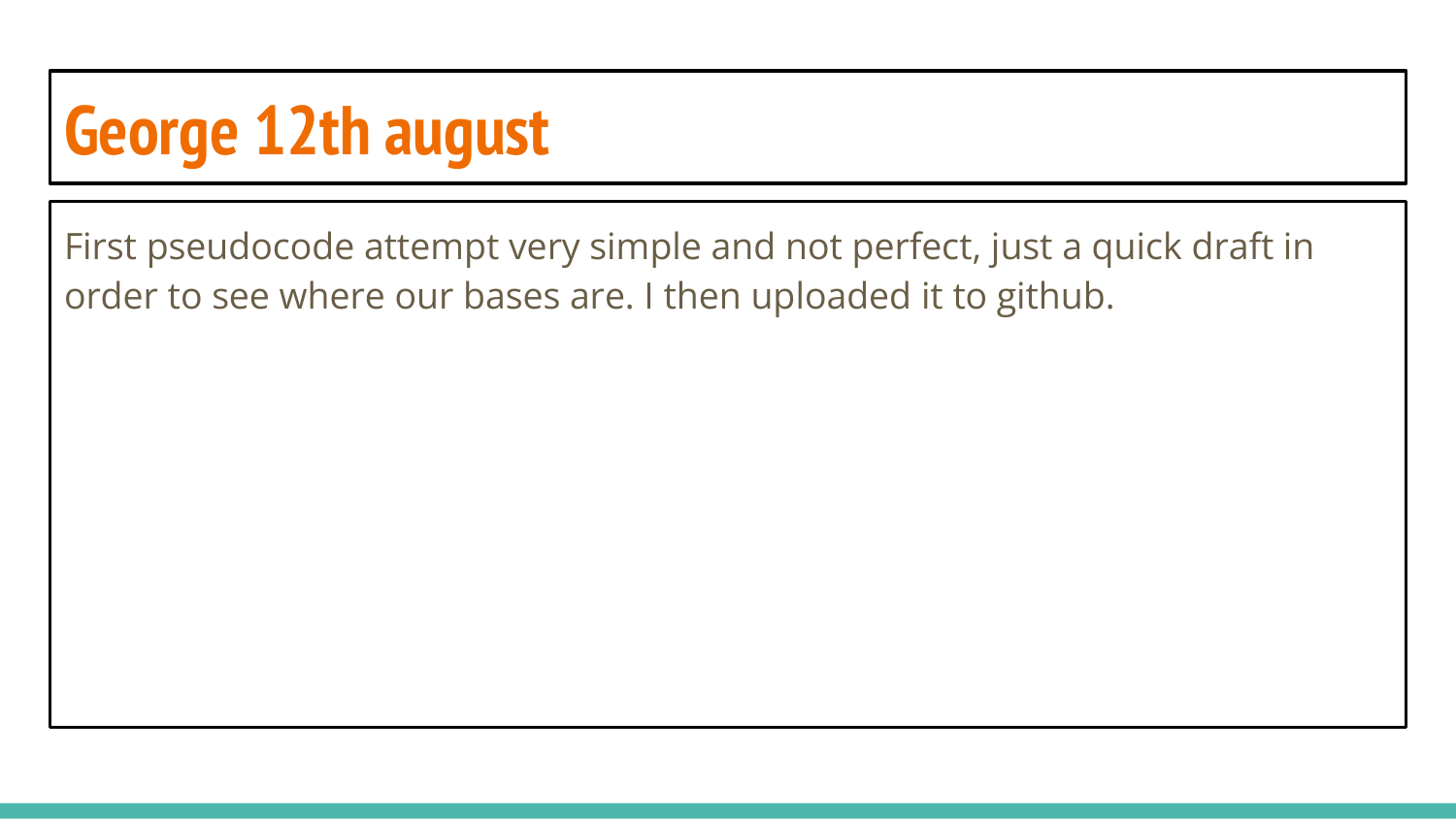

# George 12th august
First pseudocode attempt very simple and not perfect, just a quick draft in order to see where our bases are. I then uploaded it to github.